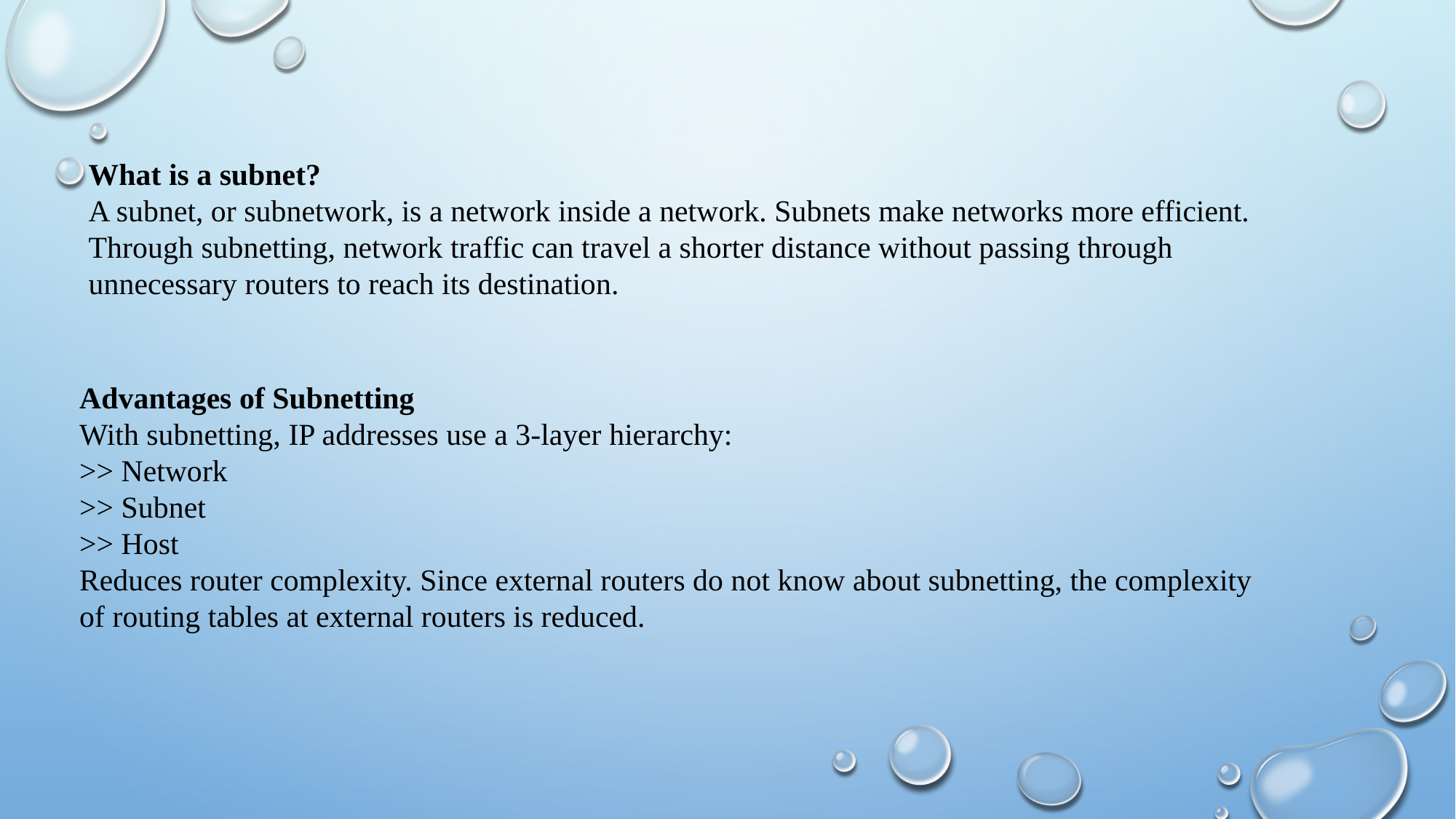

What is a subnet?
A subnet, or subnetwork, is a network inside a network. Subnets make networks more efficient. Through subnetting, network traffic can travel a shorter distance without passing through unnecessary routers to reach its destination.
Advantages of Subnetting
With subnetting, IP addresses use a 3-layer hierarchy:
>> Network
>> Subnet
>> Host
Reduces router complexity. Since external routers do not know about subnetting, the complexity of routing tables at external routers is reduced.